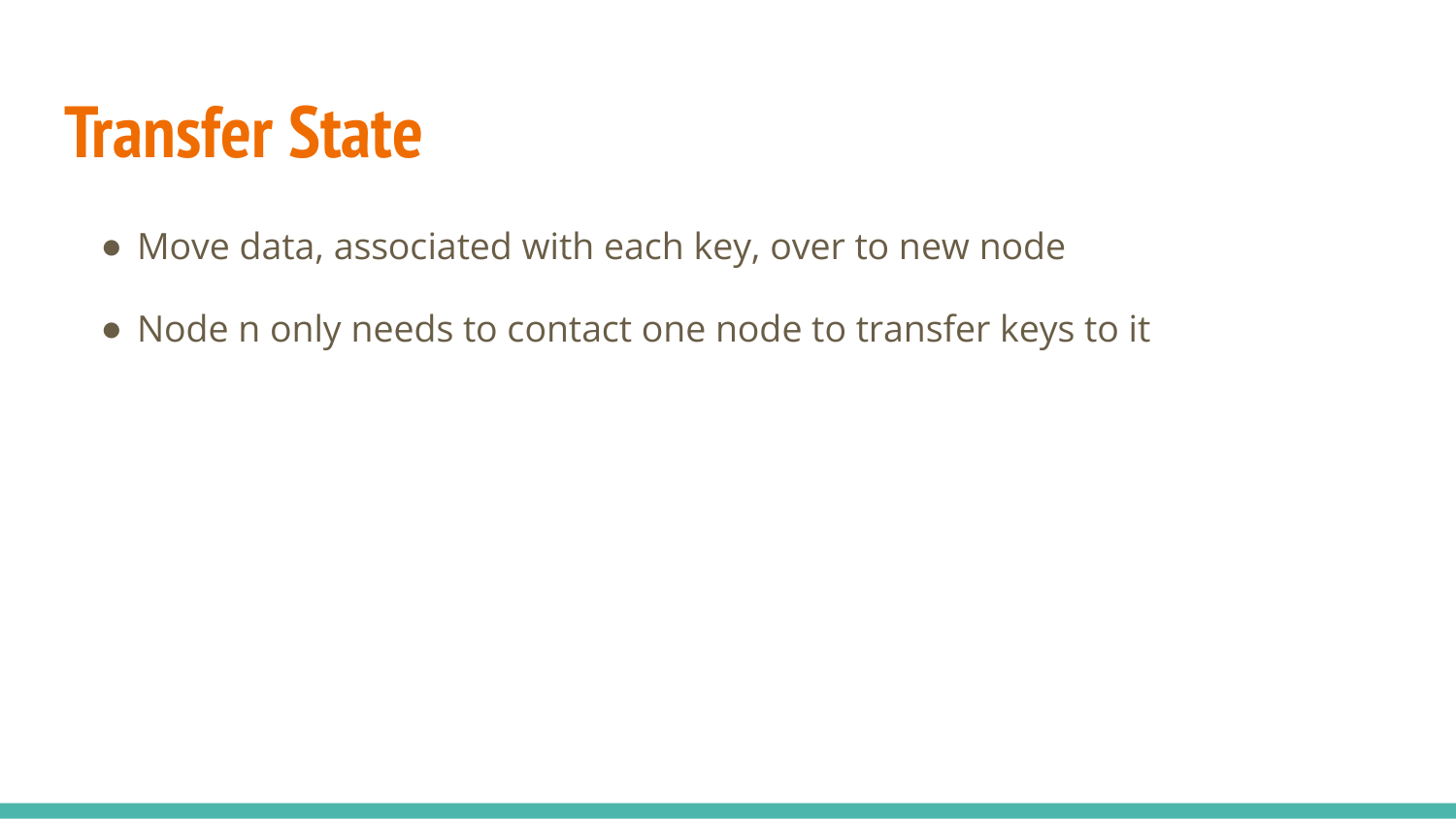

# Transfer State
Move data, associated with each key, over to new node
Node n only needs to contact one node to transfer keys to it